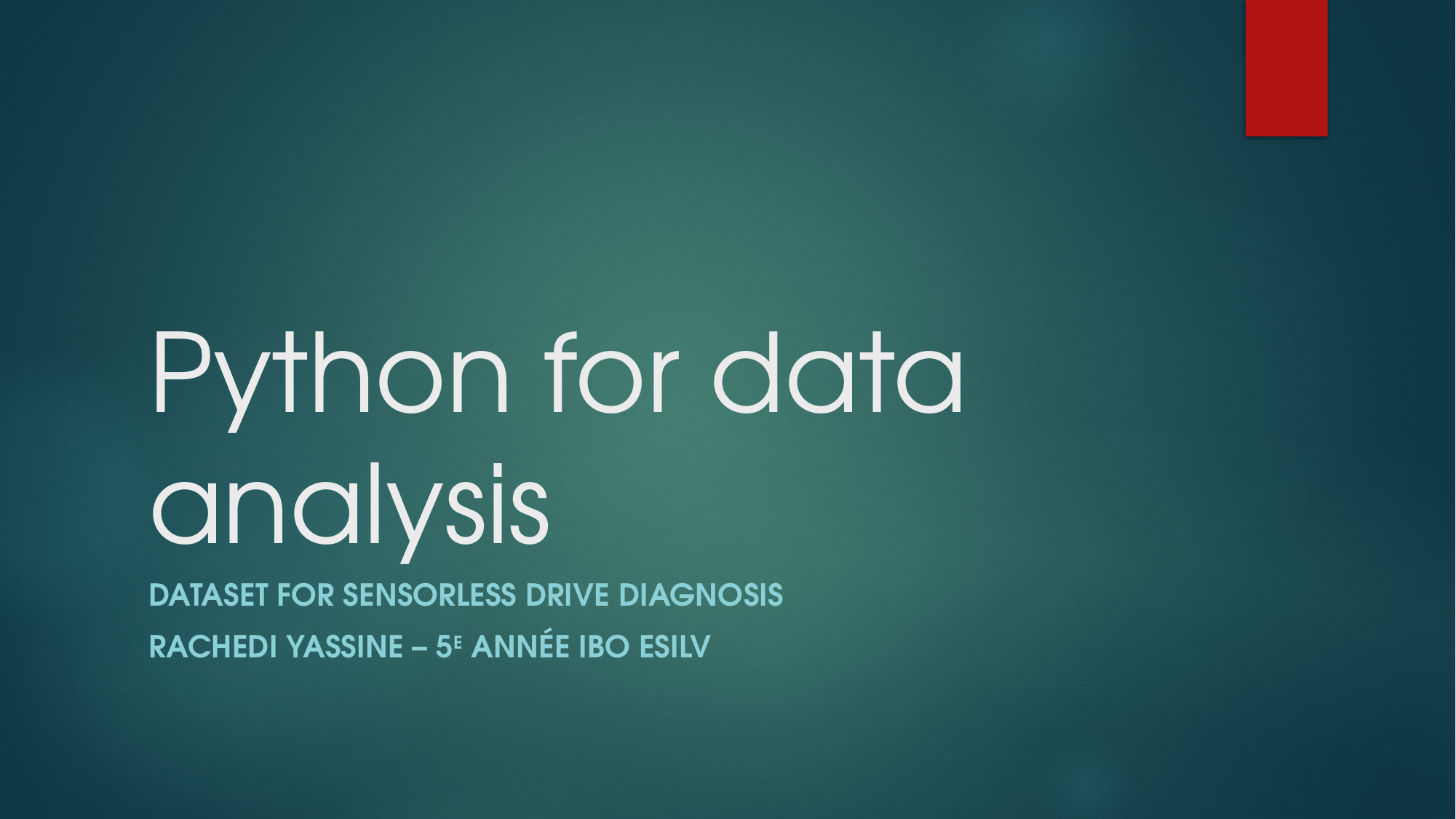

# Python for data analysis
Dataset for Sensorless Drive Diagnosis
Rachedi yassine – 5e année IBO ESILV